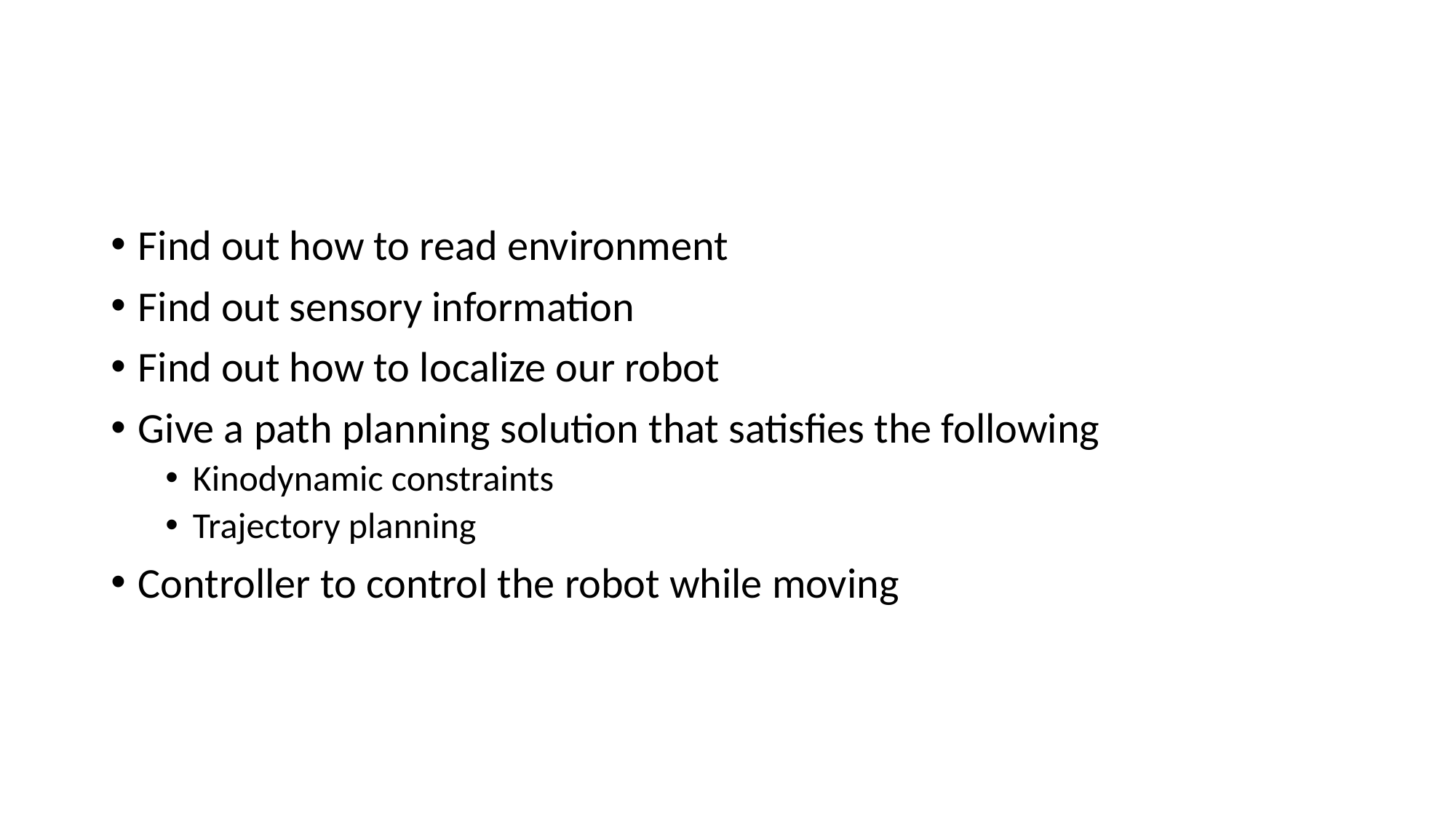

#
Find out how to read environment
Find out sensory information
Find out how to localize our robot
Give a path planning solution that satisfies the following
Kinodynamic constraints
Trajectory planning
Controller to control the robot while moving